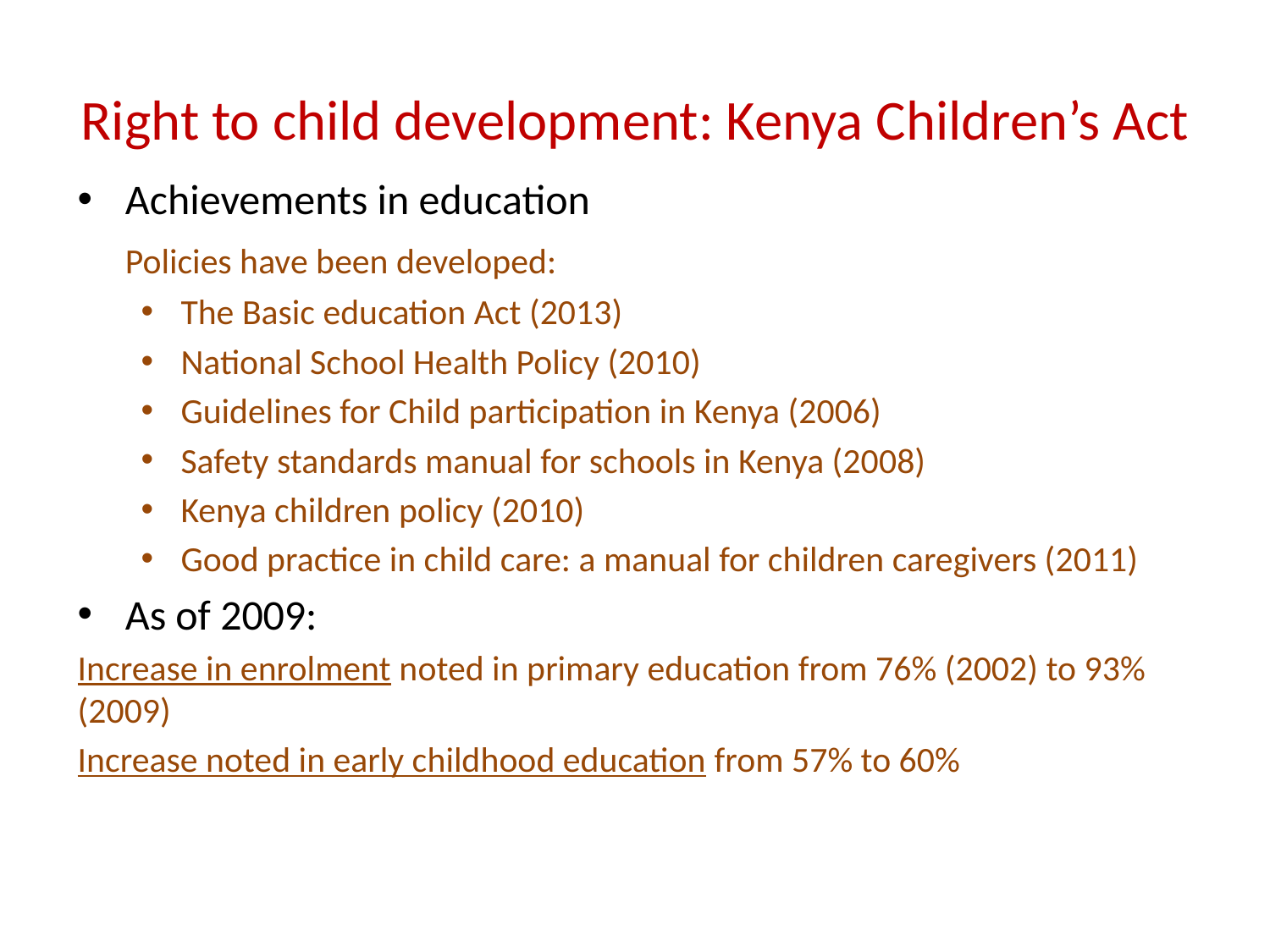

# Right to child development: Kenya Children’s Act
Achievements in education
     Policies have been developed:
The Basic education Act (2013)
National School Health Policy (2010)
Guidelines for Child participation in Kenya (2006)
Safety standards manual for schools in Kenya (2008)
Kenya children policy (2010)
Good practice in child care: a manual for children caregivers (2011)
As of 2009:
Increase in enrolment noted in primary education from 76% (2002) to 93% (2009)
Increase noted in early childhood education from 57% to 60%